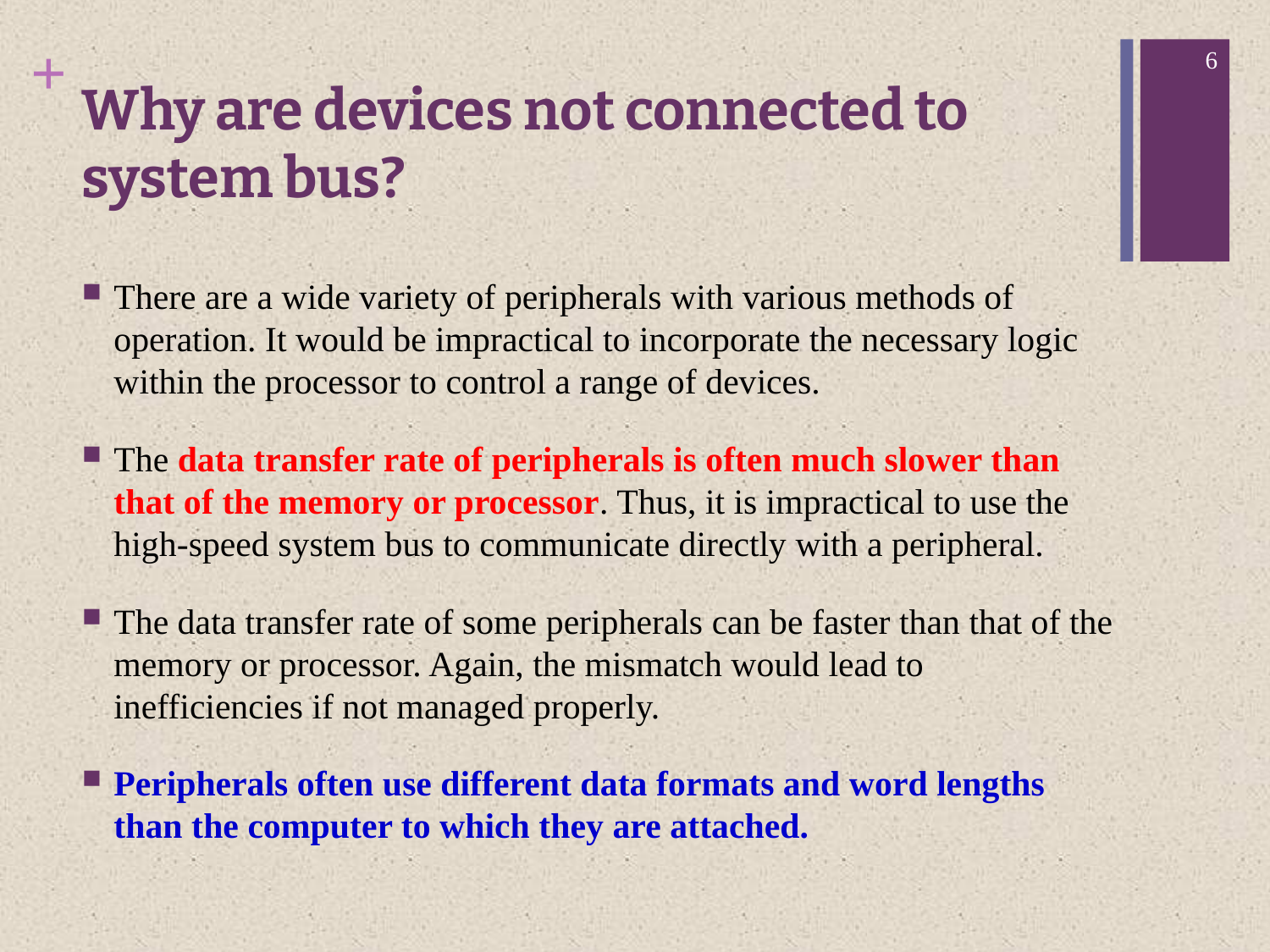

6
# Why are devices not connected to system bus?
There are a wide variety of peripherals with various methods of operation. It would be impractical to incorporate the necessary logic within the processor to control a range of devices.
The data transfer rate of peripherals is often much slower than that of the memory or processor. Thus, it is impractical to use the high-speed system bus to communicate directly with a peripheral.
The data transfer rate of some peripherals can be faster than that of the memory or processor. Again, the mismatch would lead to inefficiencies if not managed properly.
Peripherals often use different data formats and word lengths than the computer to which they are attached.